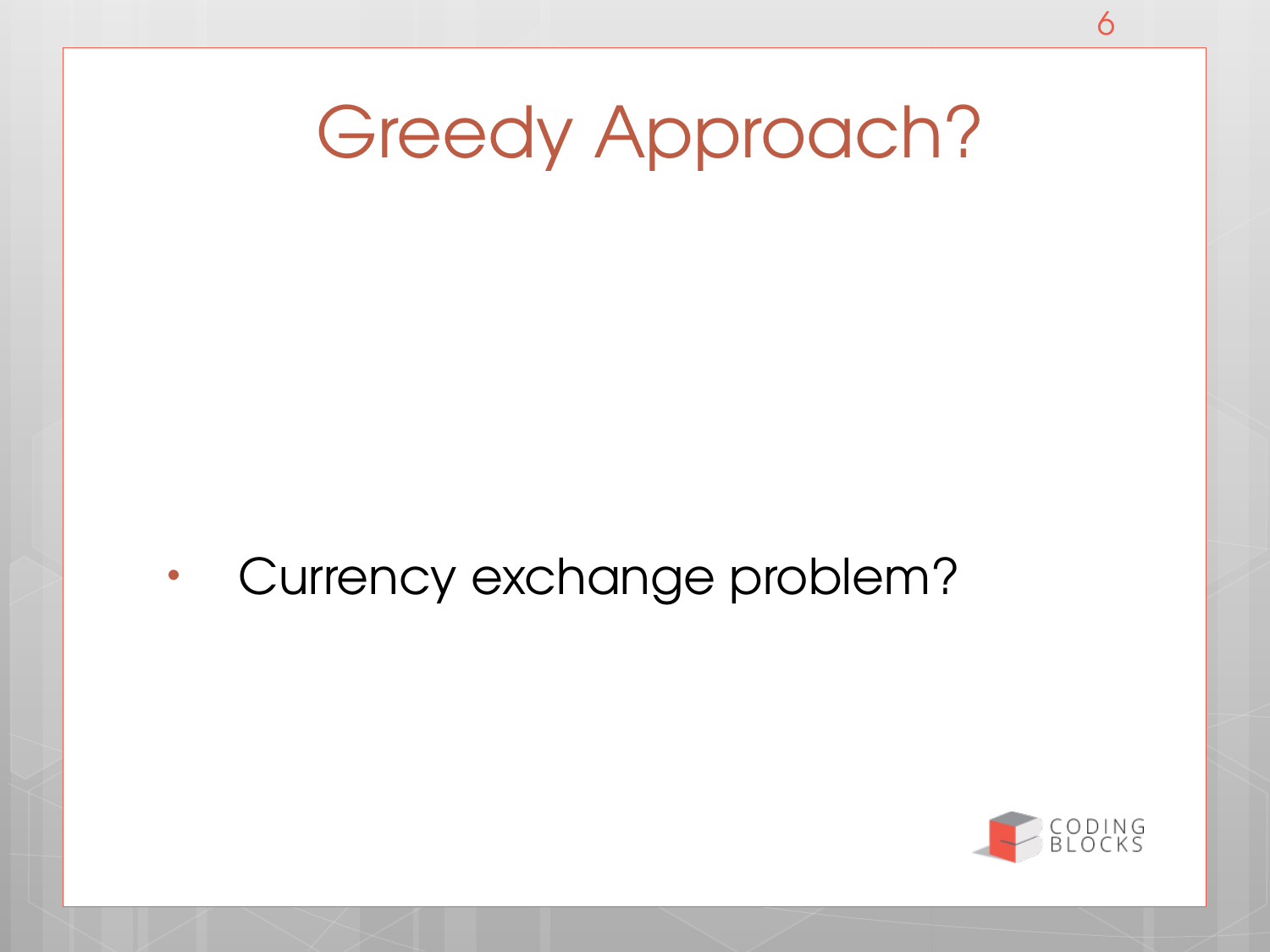

6
# Greedy Approach?

Currency exchange problem?